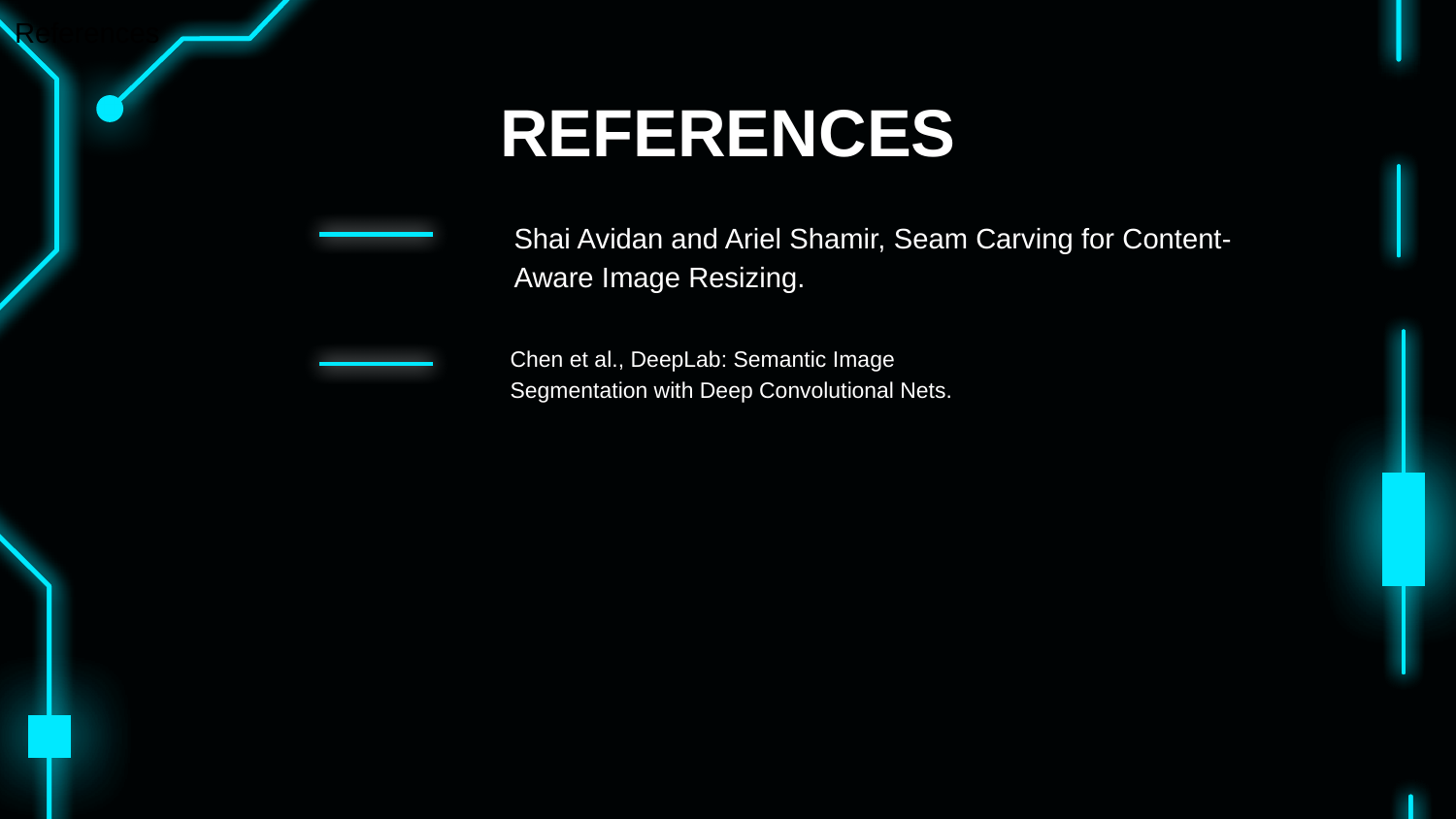

References
# REFERENCES
Shai Avidan and Ariel Shamir, Seam Carving for Content-Aware Image Resizing.

Chen et al., DeepLab: Semantic Image Segmentation with Deep Convolutional Nets.